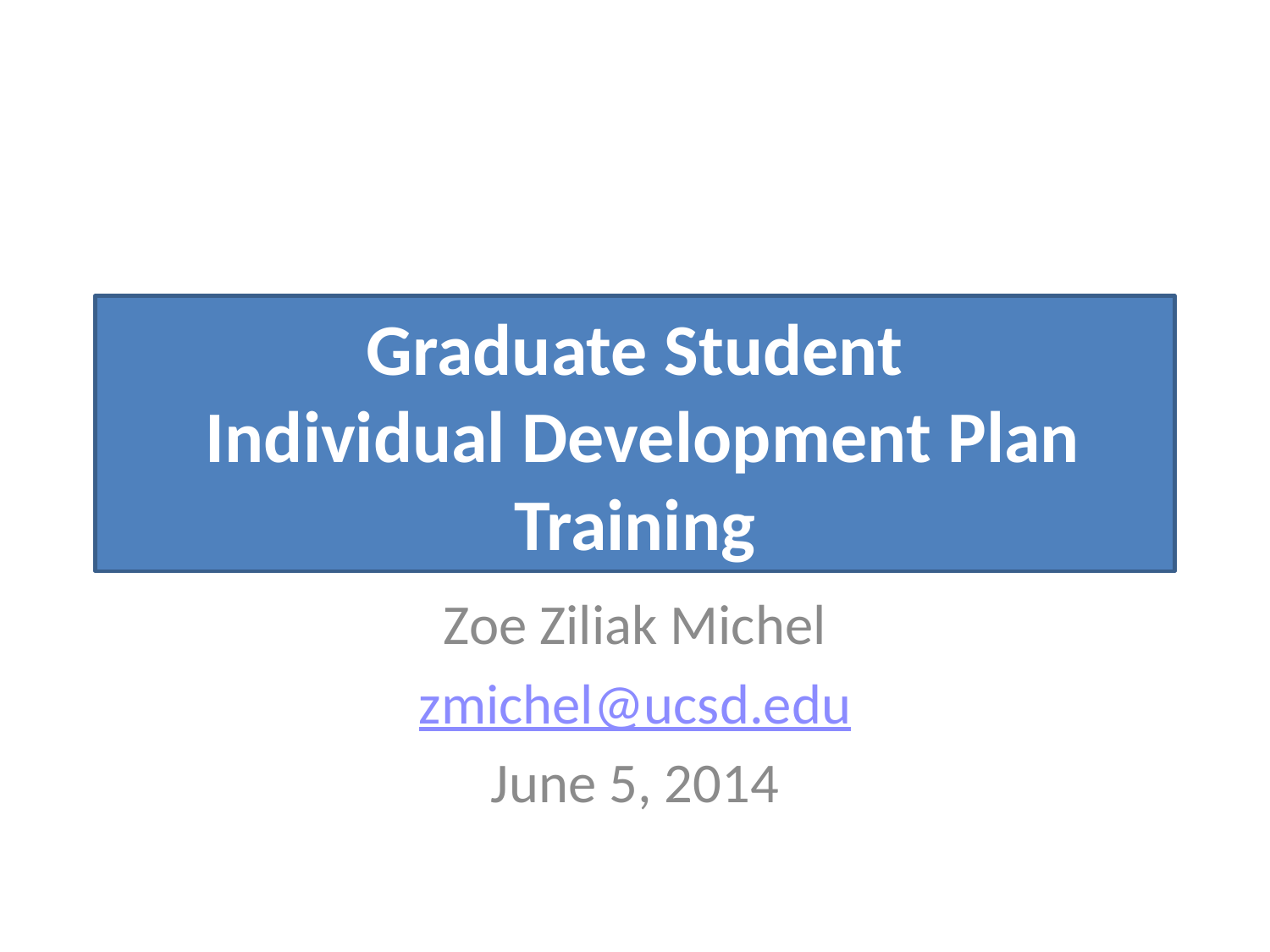

# Graduate Student Individual Development Plan Training
Zoe Ziliak Michel
zmichel@ucsd.edu
June 5, 2014